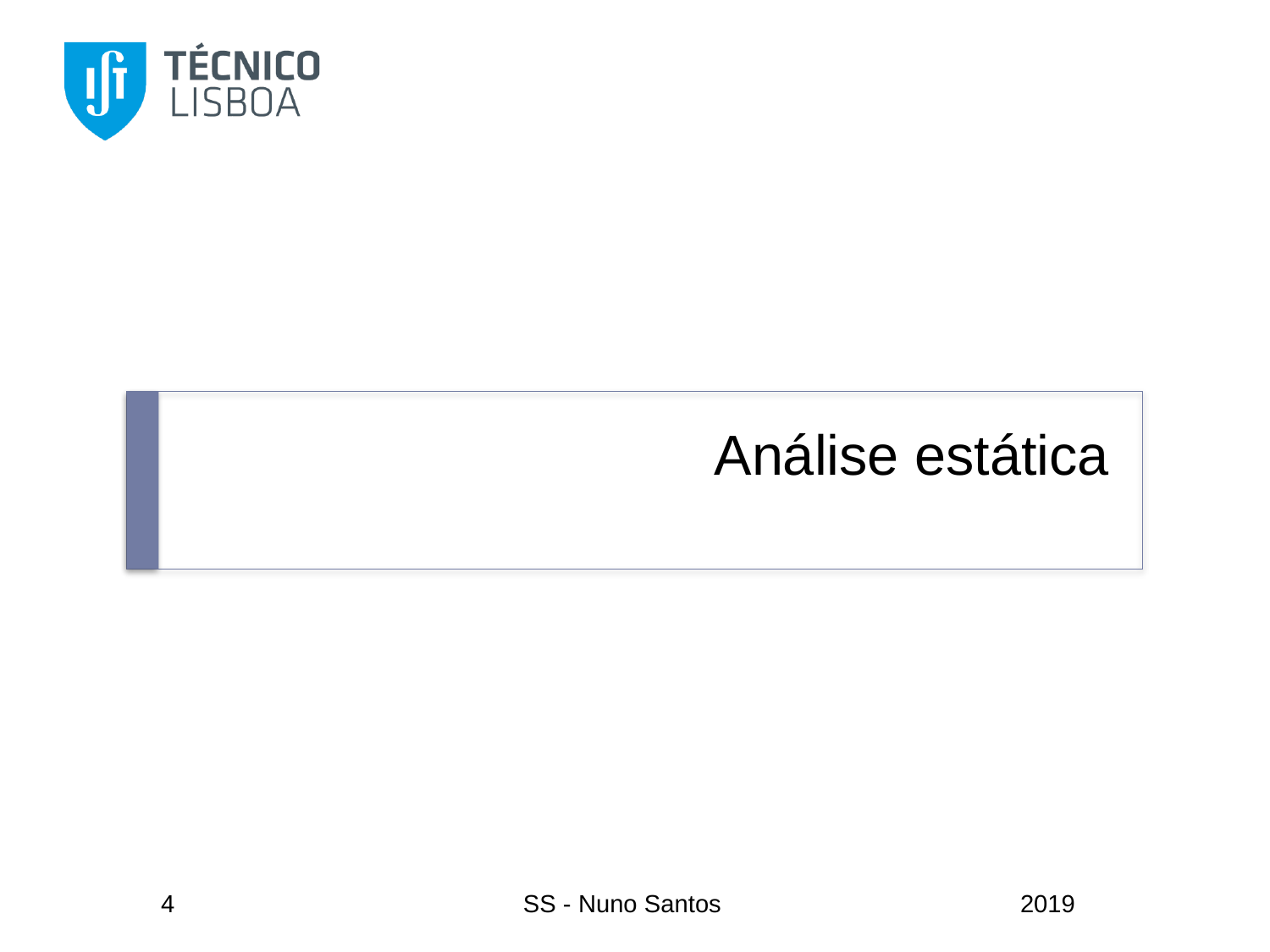

# Análise estática
4
SS - Nuno Santos
2019